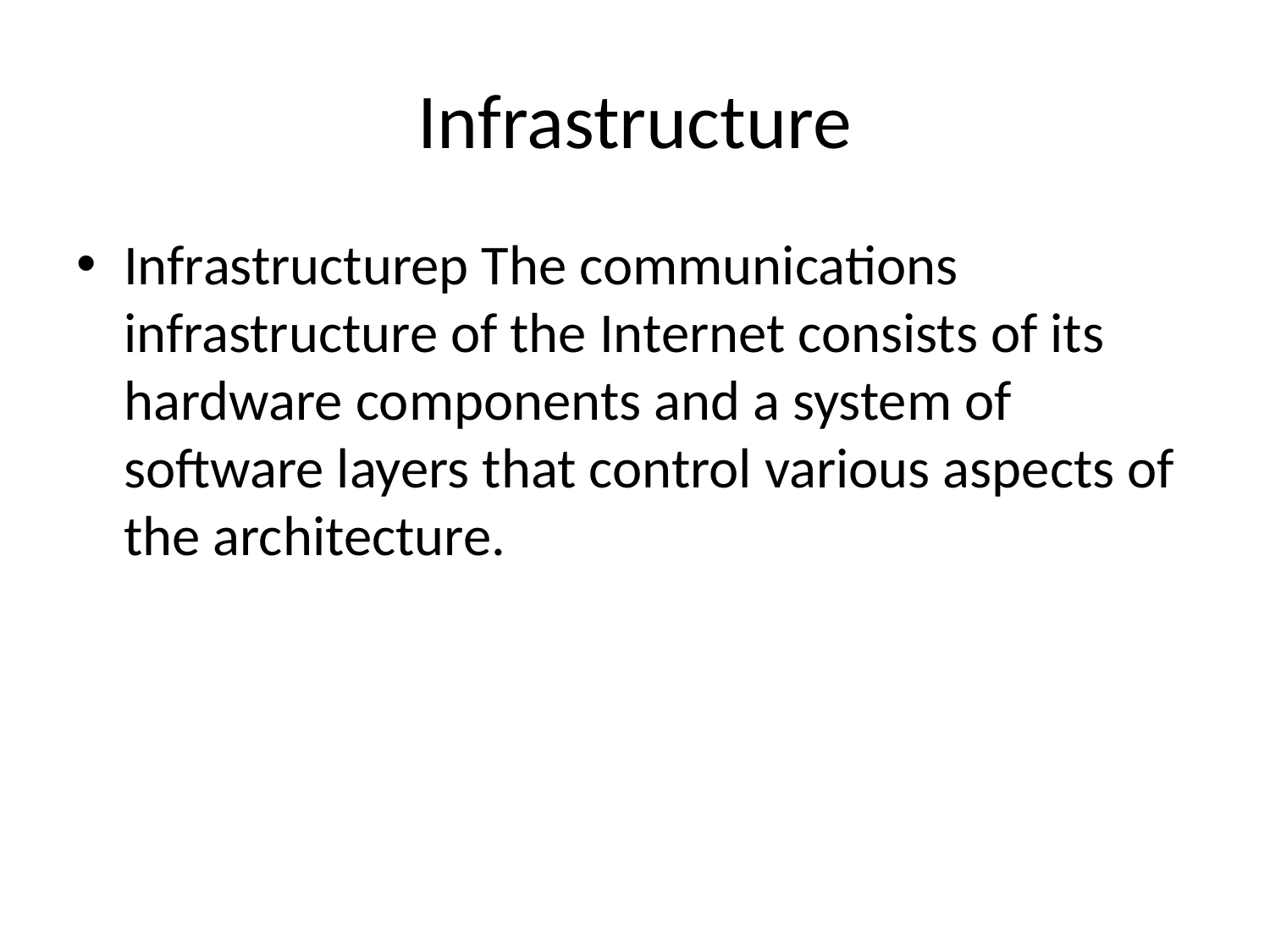

# Infrastructure
Infrastructurep The communications infrastructure of the Internet consists of its hardware components and a system of software layers that control various aspects of the architecture.